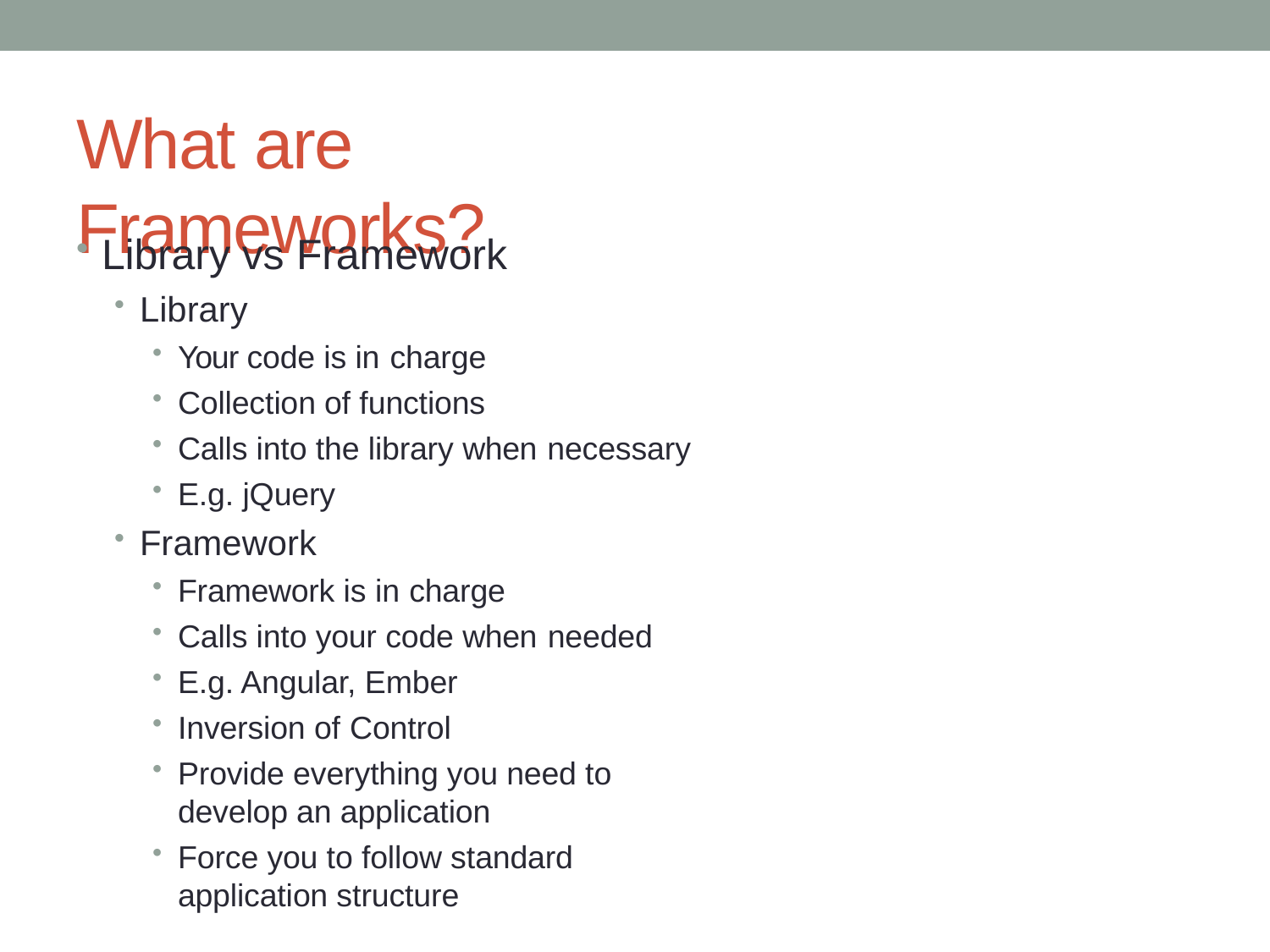

# What are Frameworks?
Library vs Framework
Library
Your code is in charge
Collection of functions
Calls into the library when necessary
E.g. jQuery
Framework
Framework is in charge
Calls into your code when needed
E.g. Angular, Ember
Inversion of Control
Provide everything you need to develop an application
Force you to follow standard  application structure